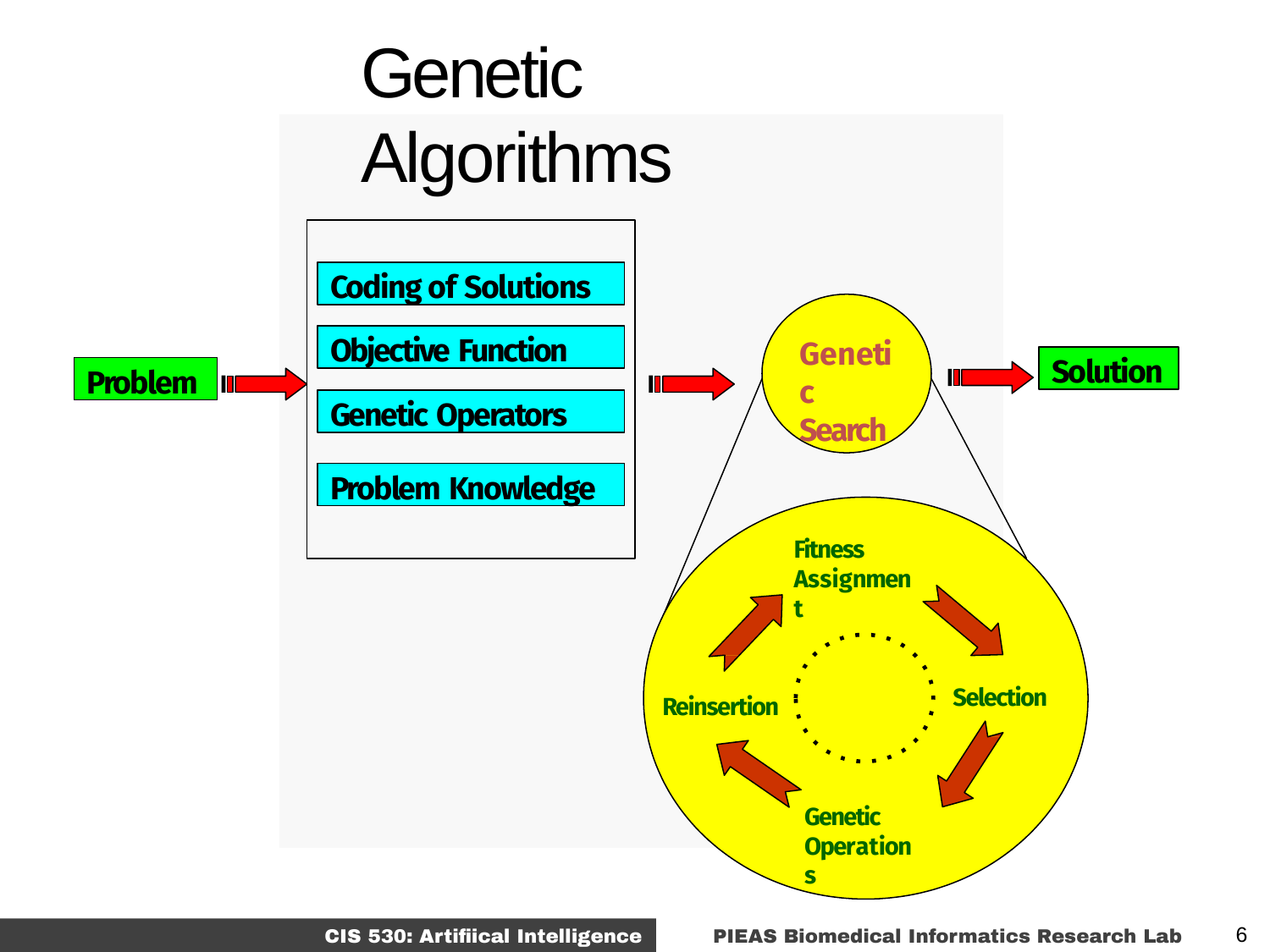

# Genetic Algorithms

Coding of Solutions

Objective Function
Genetic  Search
Solution
Problem

Genetic Operators
Problem Knowledge

Fitness  Assignment

Selection

Reinsertion

Genetic  Operations
PIEAS Biomedical Informatics Research Lab
CIS 530: Artifiical Intelligence
6